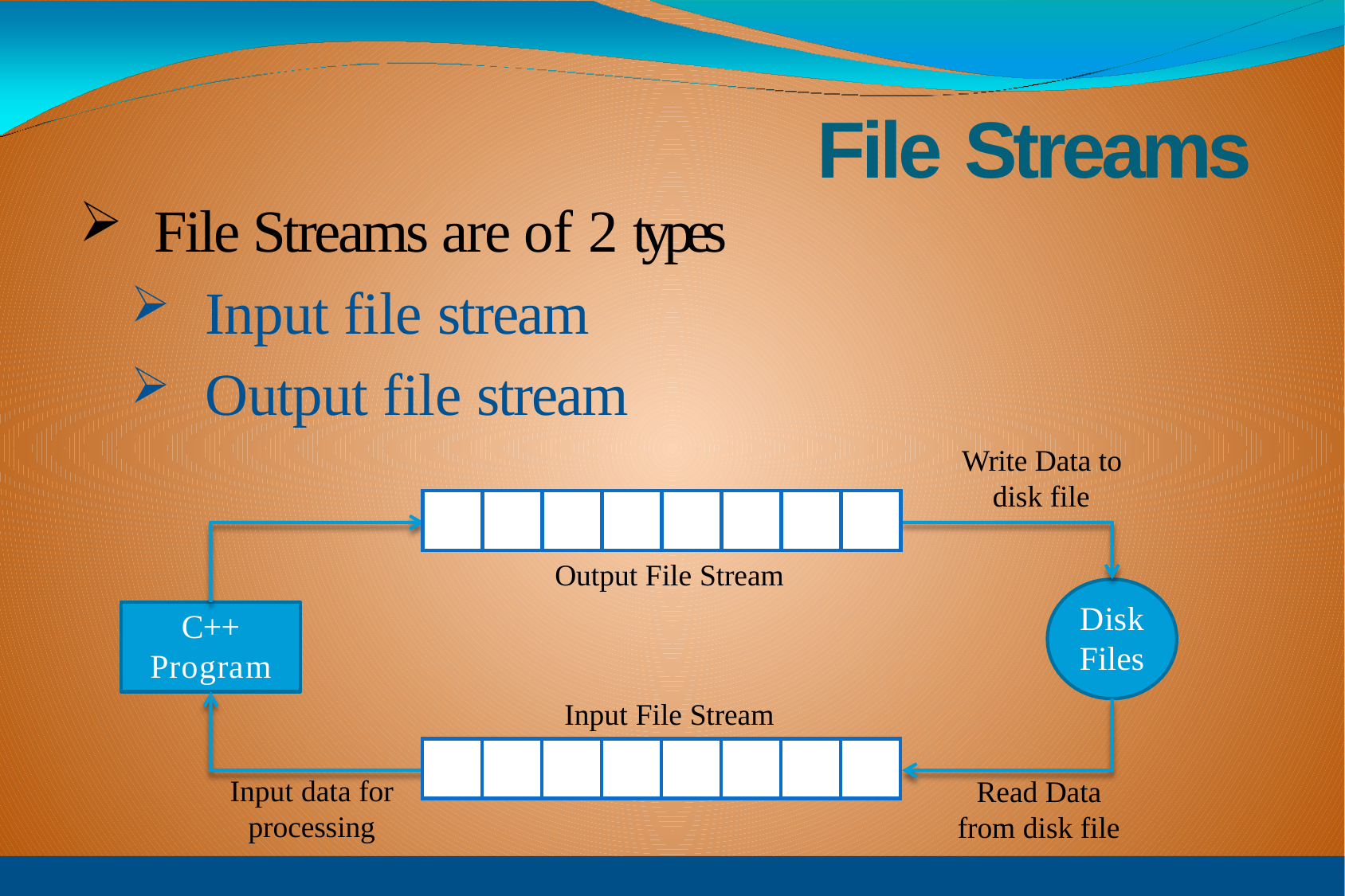

# File Streams
File Streams are of 2 types
Input file stream
Output file stream
Write Data to
disk file

Output File Stream
|  |  |  |  |  |  |  |  |
| --- | --- | --- | --- | --- | --- | --- | --- |

Disk
Files

C++
Program

Input File Stream

|  |  |  |  |  |  |  |  |
| --- | --- | --- | --- | --- | --- | --- | --- |
Input data for
processing
Read Data
from disk file